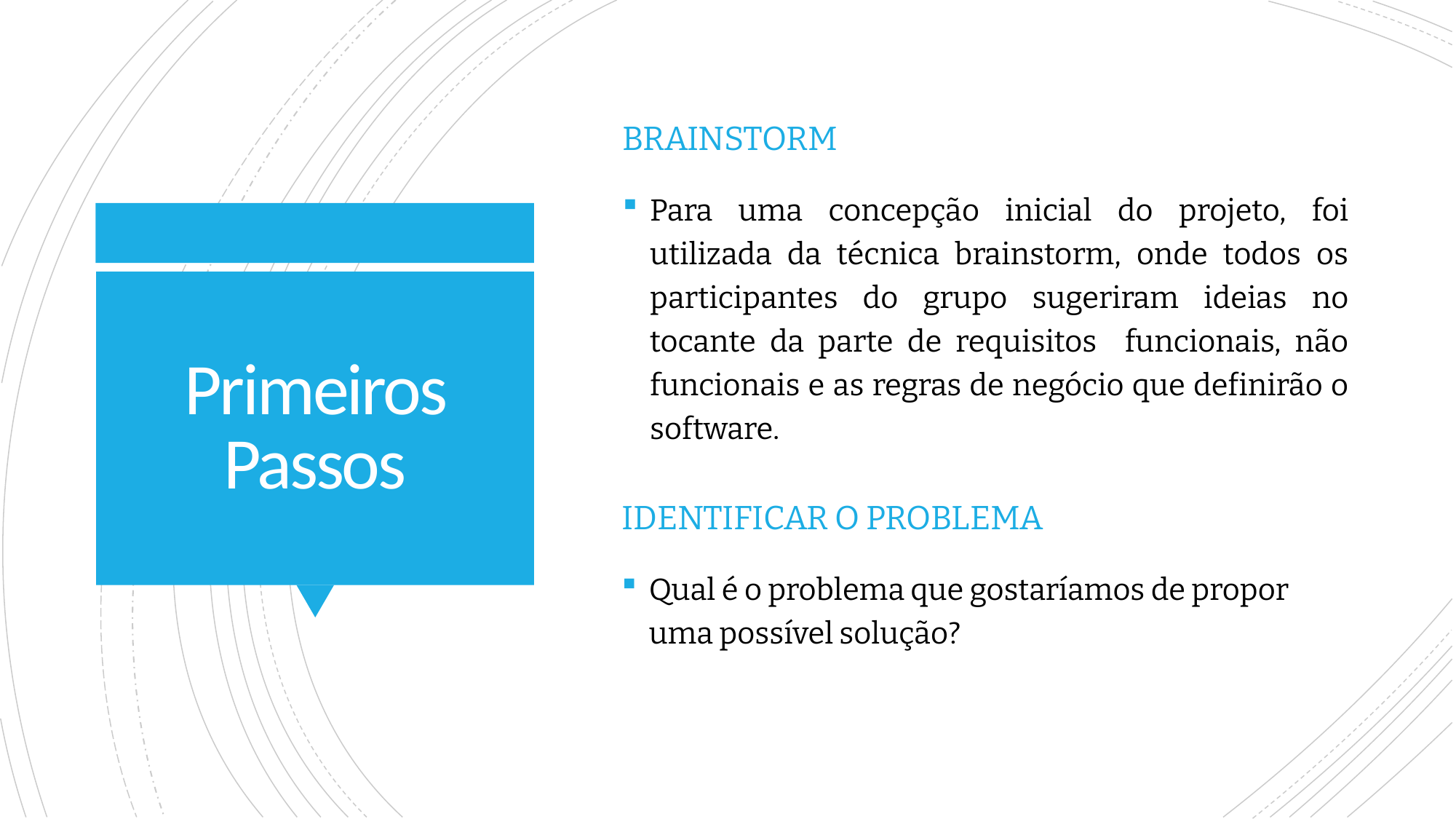

BRAINSTORM
Para uma concepção inicial do projeto, foi utilizada da técnica brainstorm, onde todos os participantes do grupo sugeriram ideias no tocante da parte de requisitos  funcionais, não funcionais e as regras de negócio que definirão o software.
Primeiros Passos
IDENTIFICAR O PROBLEMA
Qual é o problema que gostaríamos de propor uma possível solução?